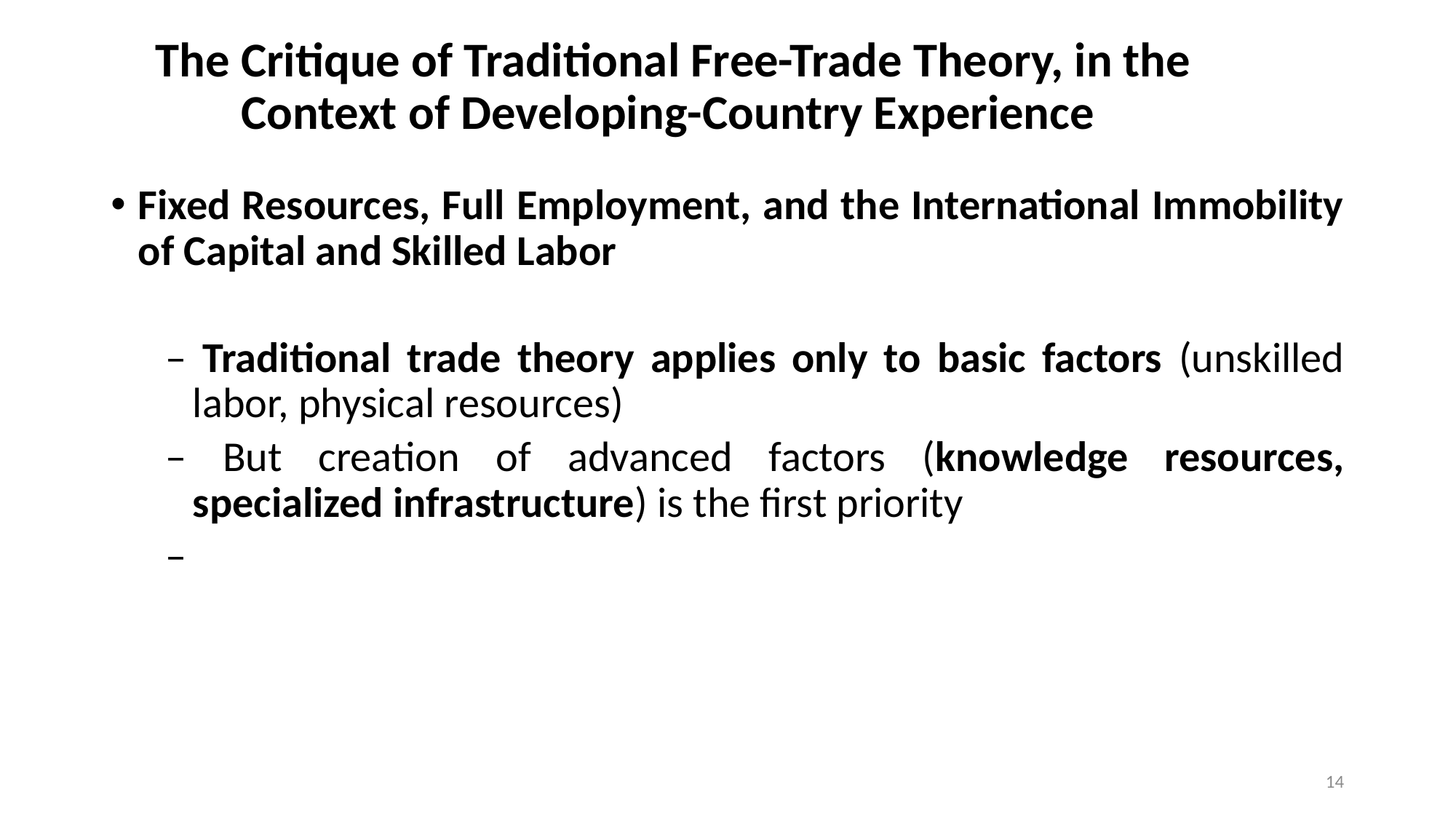

# The Critique of Traditional Free-Trade Theory, in the Context of Developing-Country Experience
Fixed Resources, Full Employment, and the International Immobility of Capital and Skilled Labor

– Traditional trade theory applies only to basic factors (unskilled labor, physical resources)
– But creation of advanced factors (knowledge resources, specialized infrastructure) is the first priority
–
14